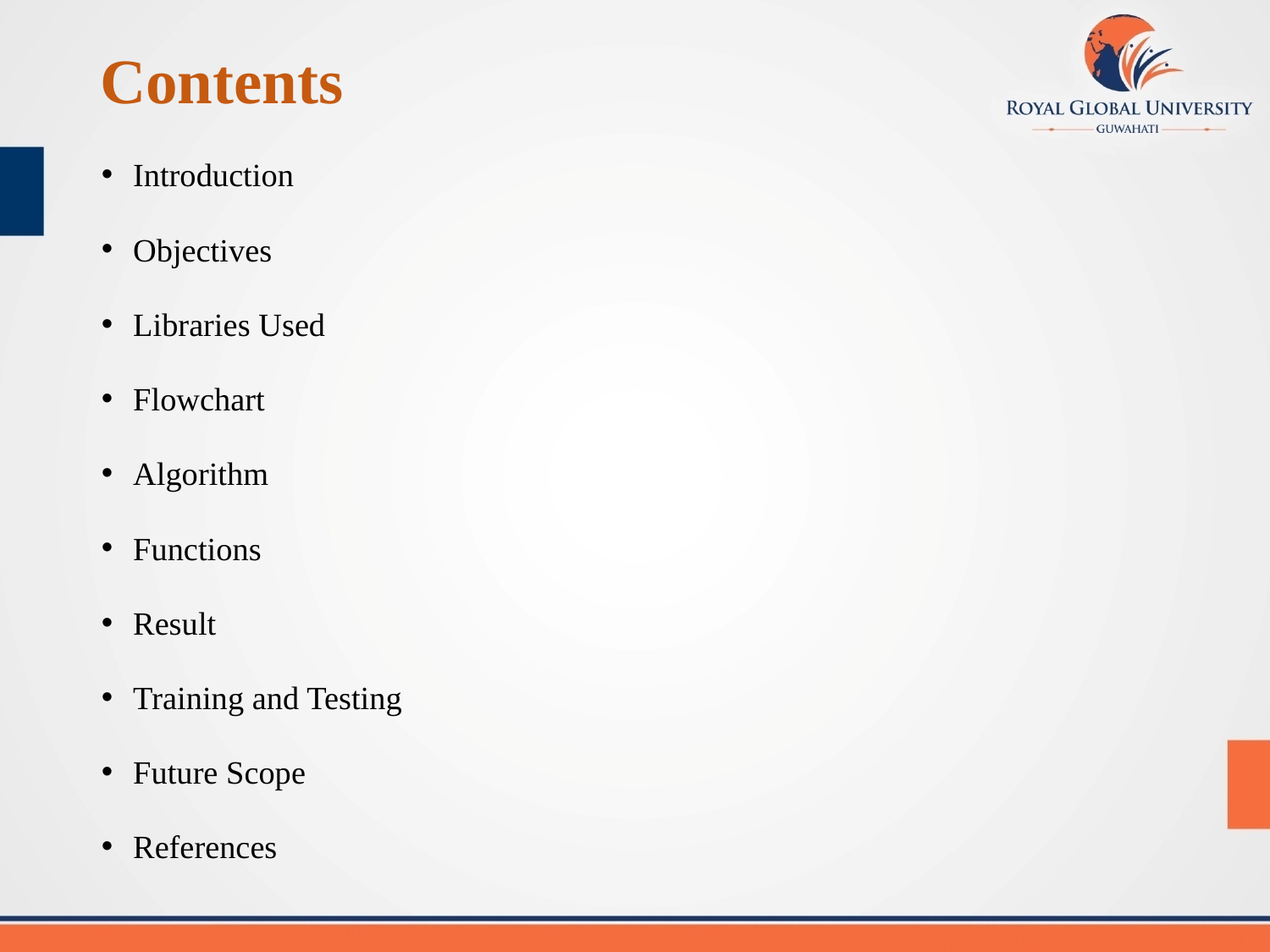

# Contents
Introduction
Objectives
Libraries Used
Flowchart
Algorithm
Functions
Result
Training and Testing
Future Scope
References